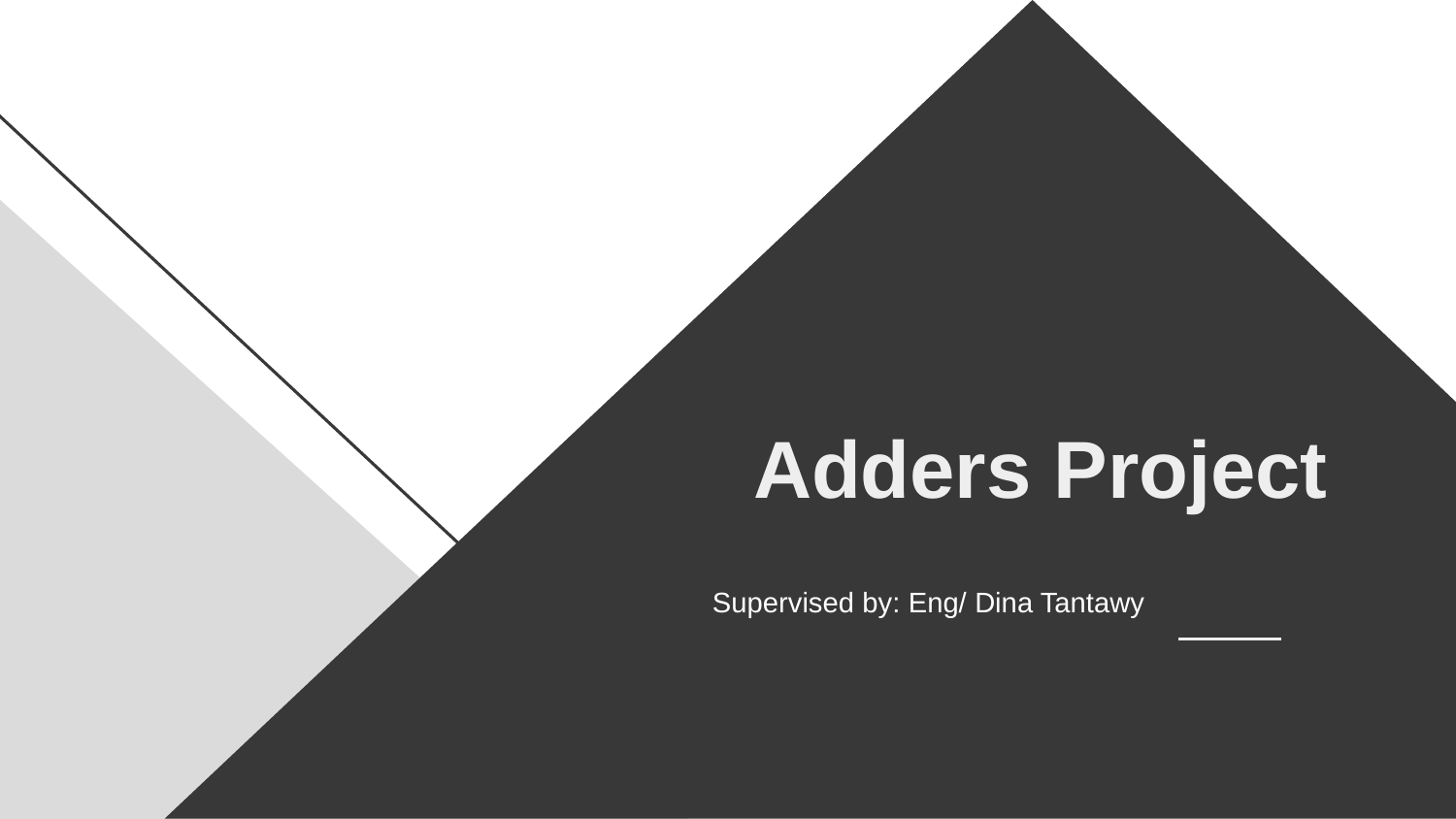

# Adders Project
Supervised by: Eng/ Dina Tantawy